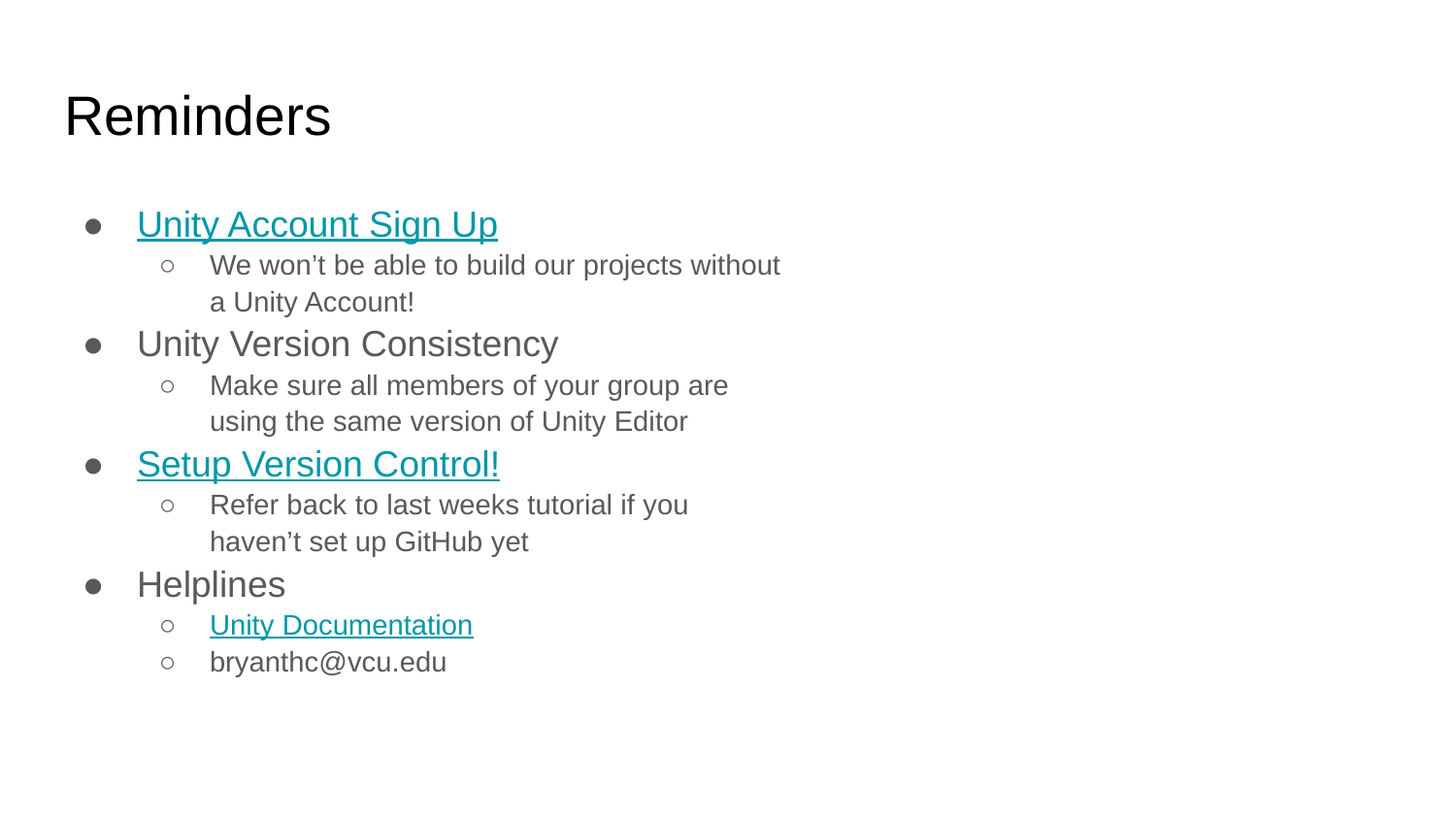

# Reminders
Unity Account Sign Up
We won’t be able to build our projects without a Unity Account!
Unity Version Consistency
Make sure all members of your group are using the same version of Unity Editor
Setup Version Control!
Refer back to last weeks tutorial if you haven’t set up GitHub yet
Helplines
Unity Documentation
bryanthc@vcu.edu